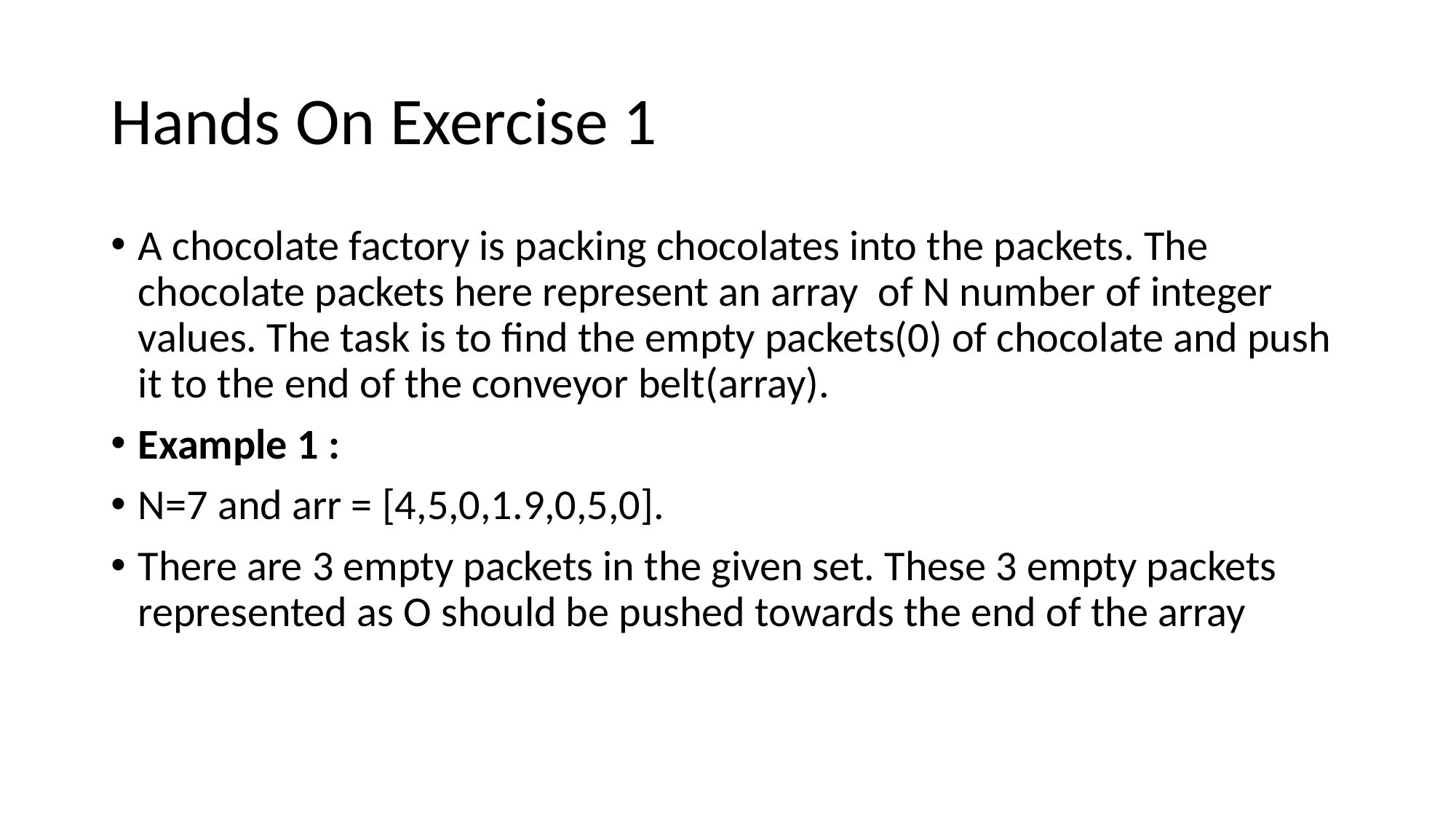

# Hands On Exercise 1
A chocolate factory is packing chocolates into the packets. The chocolate packets here represent an array  of N number of integer values. The task is to find the empty packets(0) of chocolate and push it to the end of the conveyor belt(array).
Example 1 :
N=7 and arr = [4,5,0,1.9,0,5,0].
There are 3 empty packets in the given set. These 3 empty packets represented as O should be pushed towards the end of the array